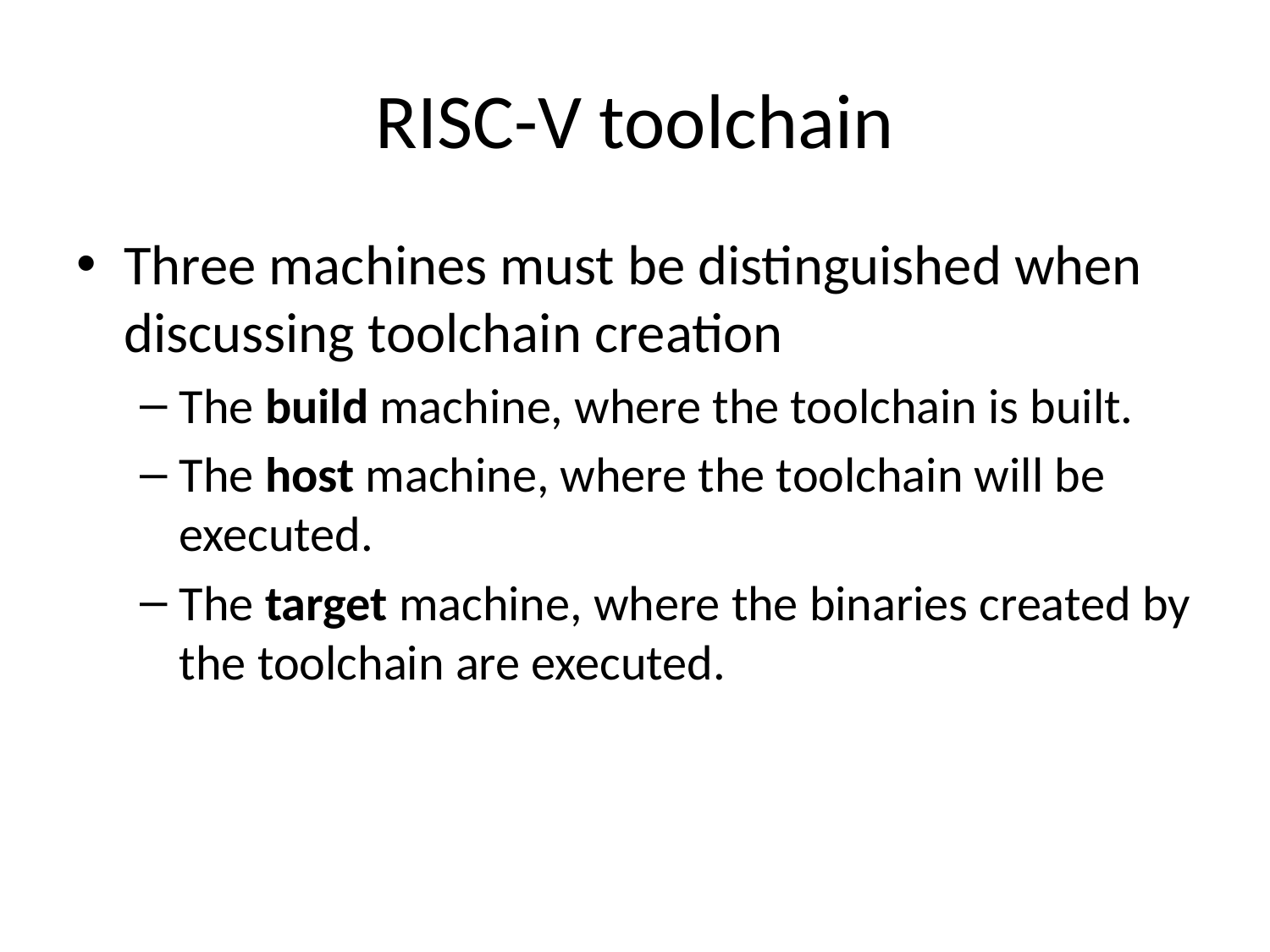

# RISC-V toolchain
Three machines must be distinguished when discussing toolchain creation
The build machine, where the toolchain is built.
The host machine, where the toolchain will be executed.
The target machine, where the binaries created by the toolchain are executed.